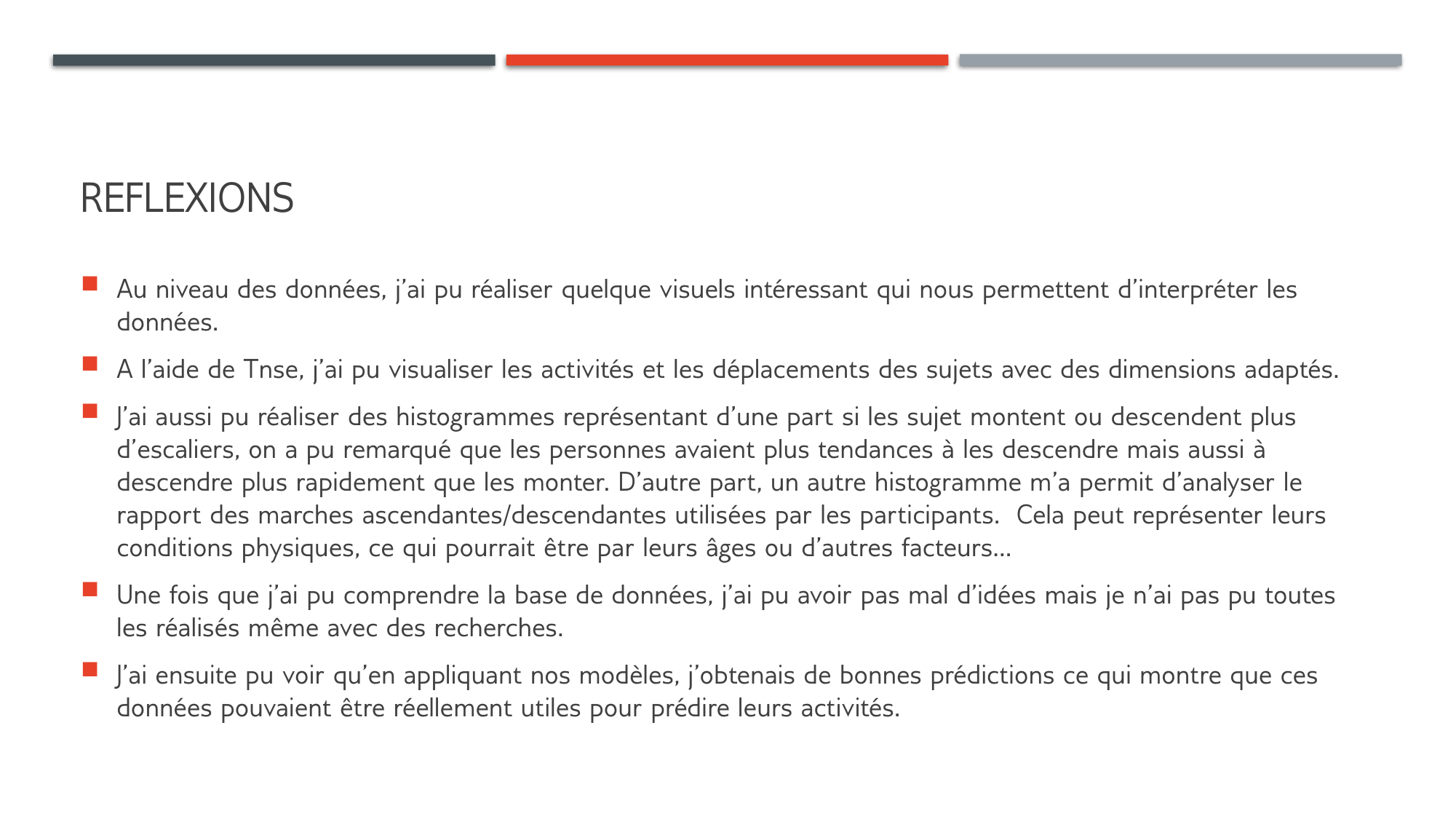

# Reflexions
Au niveau des données, j’ai pu réaliser quelque visuels intéressant qui nous permettent d’interpréter les données.
A l’aide de Tnse, j’ai pu visualiser les activités et les déplacements des sujets avec des dimensions adaptés.
J’ai aussi pu réaliser des histogrammes représentant d’une part si les sujet montent ou descendent plus d’escaliers, on a pu remarqué que les personnes avaient plus tendances à les descendre mais aussi à descendre plus rapidement que les monter. D’autre part, un autre histogramme m’a permit d’analyser le rapport des marches ascendantes/descendantes utilisées par les participants.  Cela peut représenter leurs conditions physiques, ce qui pourrait être par leurs âges ou d’autres facteurs…
Une fois que j’ai pu comprendre la base de données, j’ai pu avoir pas mal d’idées mais je n’ai pas pu toutes les réalisés même avec des recherches.
J’ai ensuite pu voir qu’en appliquant nos modèles, j’obtenais de bonnes prédictions ce qui montre que ces données pouvaient être réellement utiles pour prédire leurs activités.